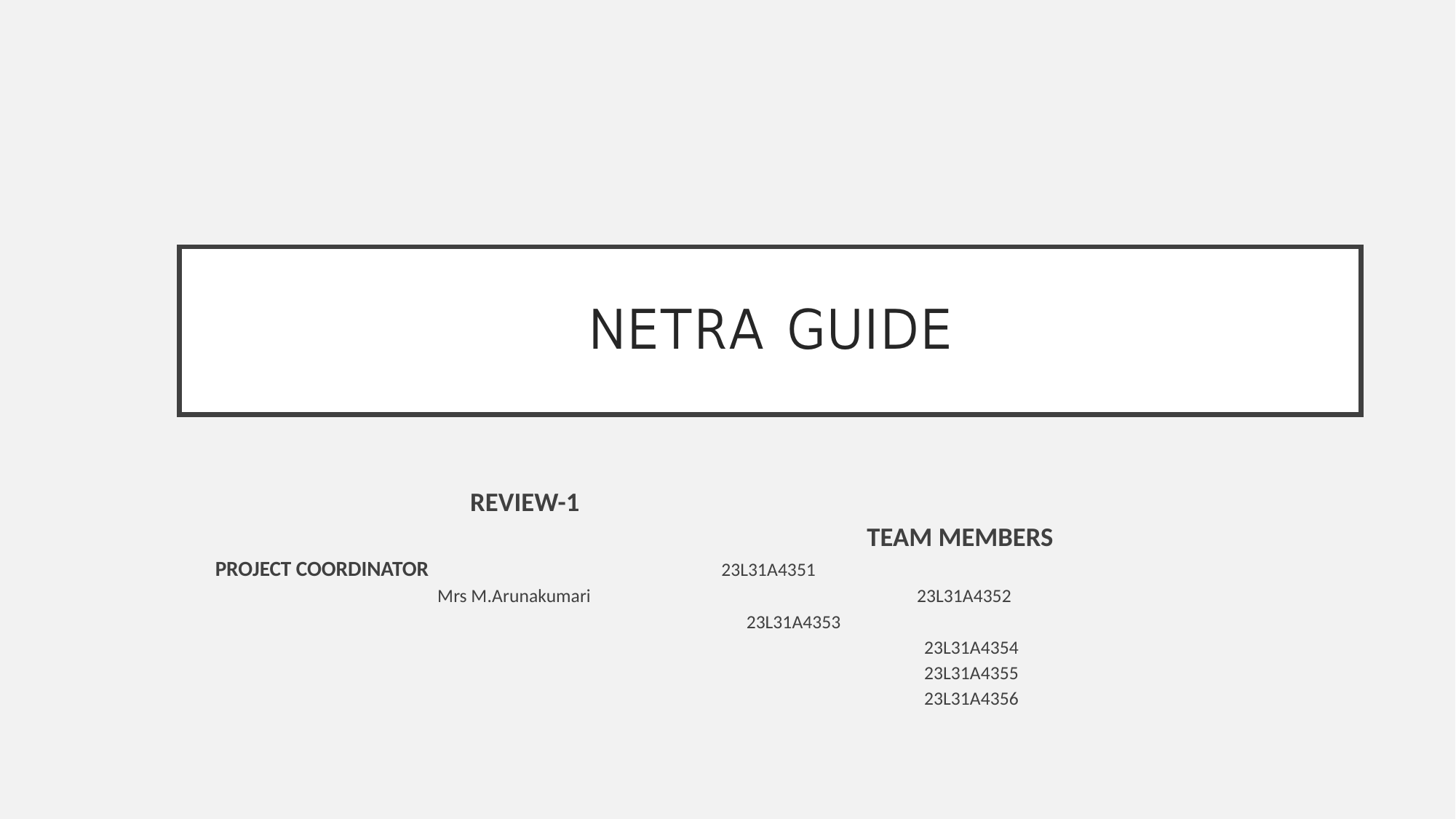

# NETRA GUIDE
 REVIEW-1
                                                                                  TEAM MEMBERS
 PROJECT COORDINATOR                                                                      23L31A4351
       Mrs M.Arunakumari                                                                              23L31A4352
                                                                                                                           23L31A4353
                                                                                                                           23L31A4354
                                                                                                                           23L31A4355
                                                                                                                           23L31A4356